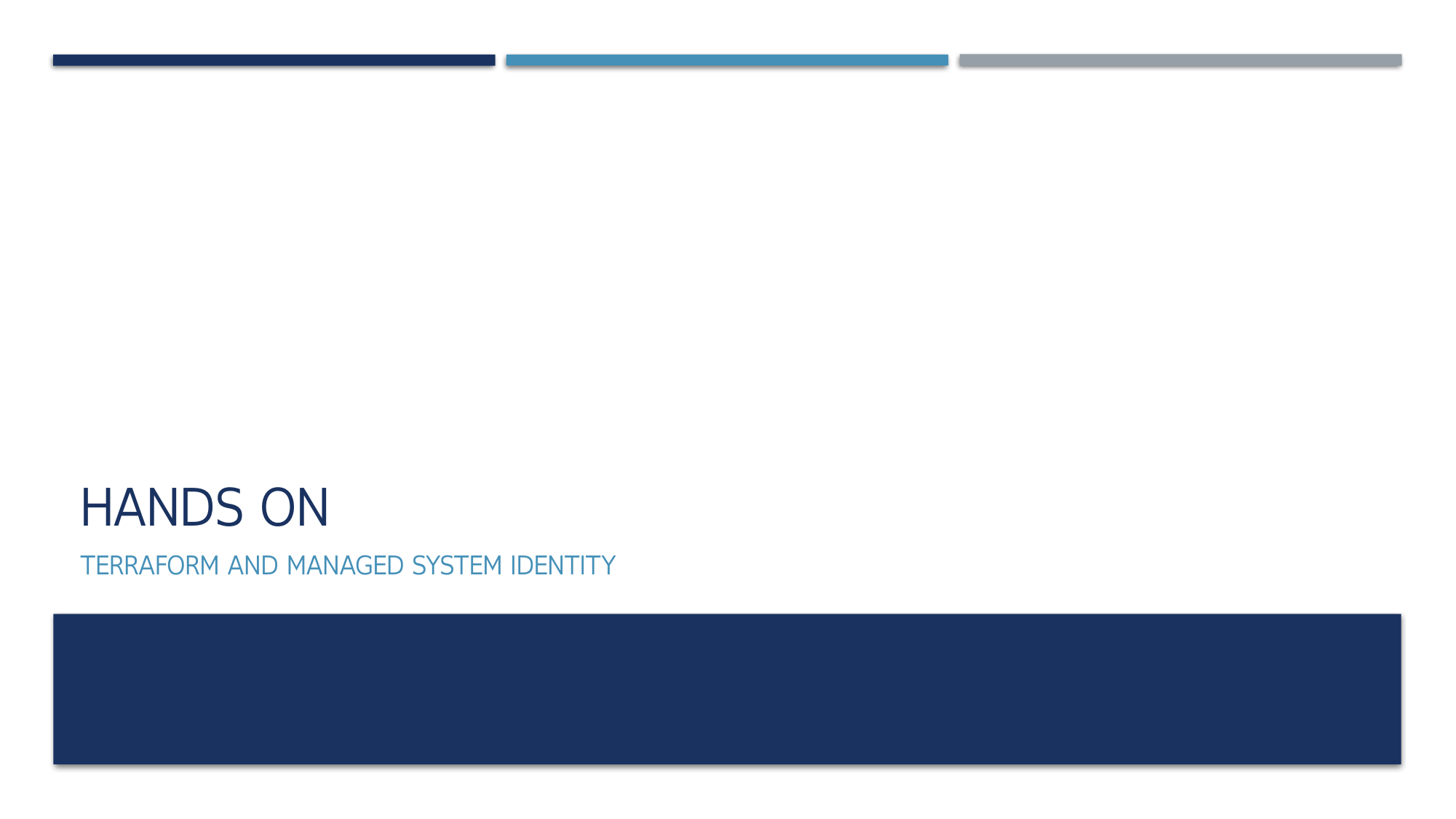

# Hands On
Terraform and Managed system identity